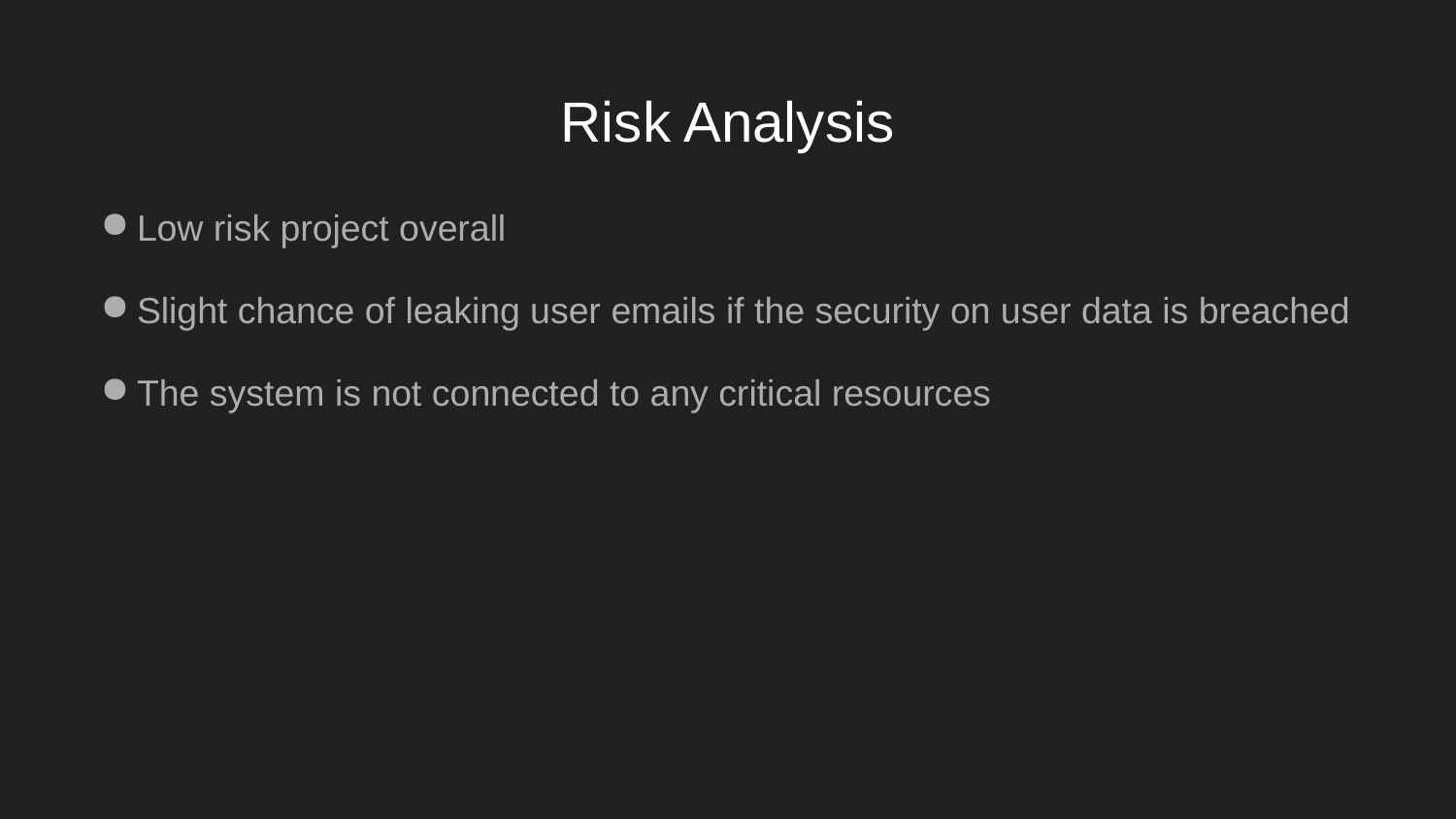

# Risk Analysis
Low risk project overall
Slight chance of leaking user emails if the security on user data is breached
The system is not connected to any critical resources